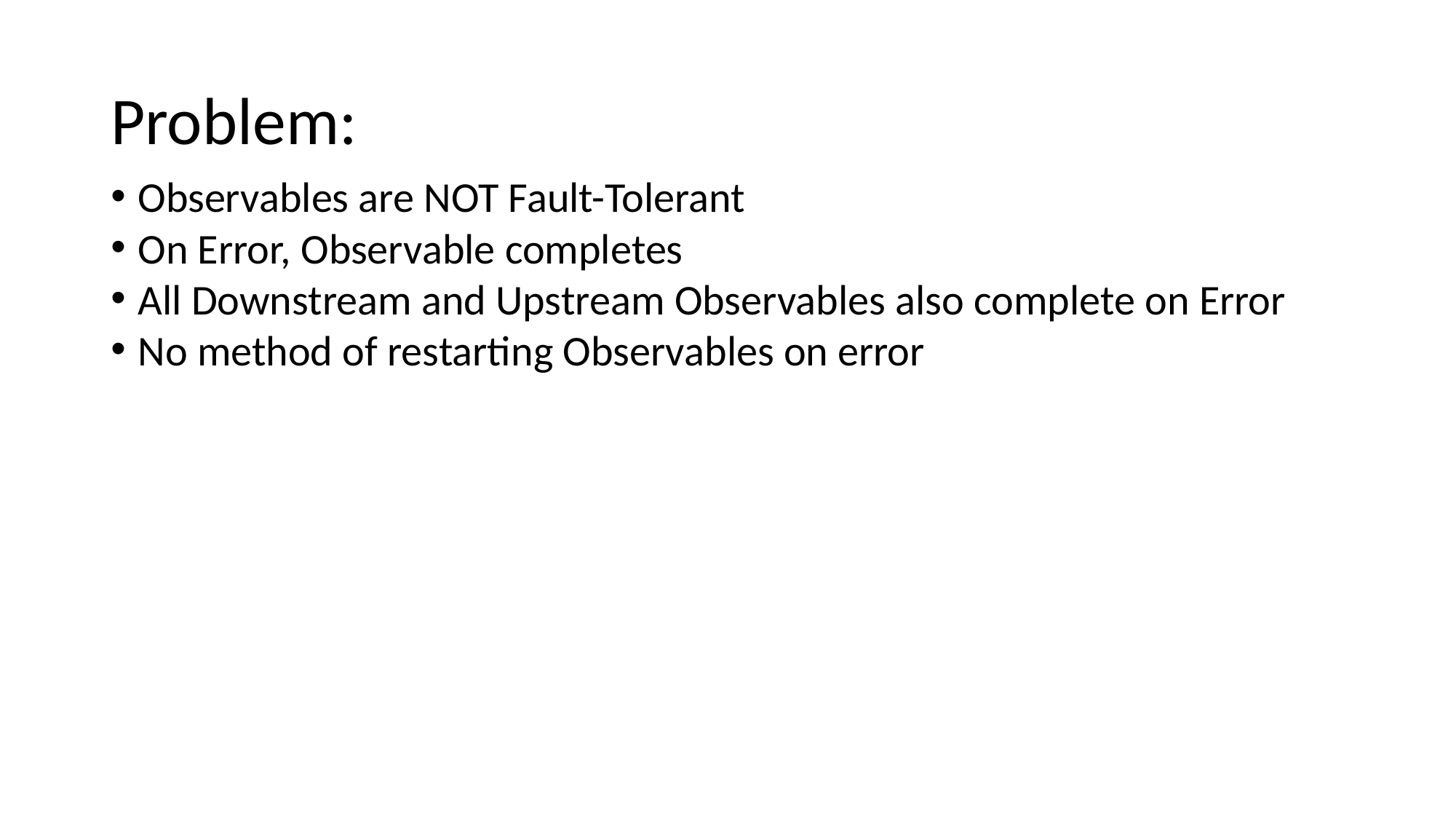

Problem:
Observables are NOT Fault-Tolerant
On Error, Observable completes
All Downstream and Upstream Observables also complete on Error
No method of restarting Observables on error